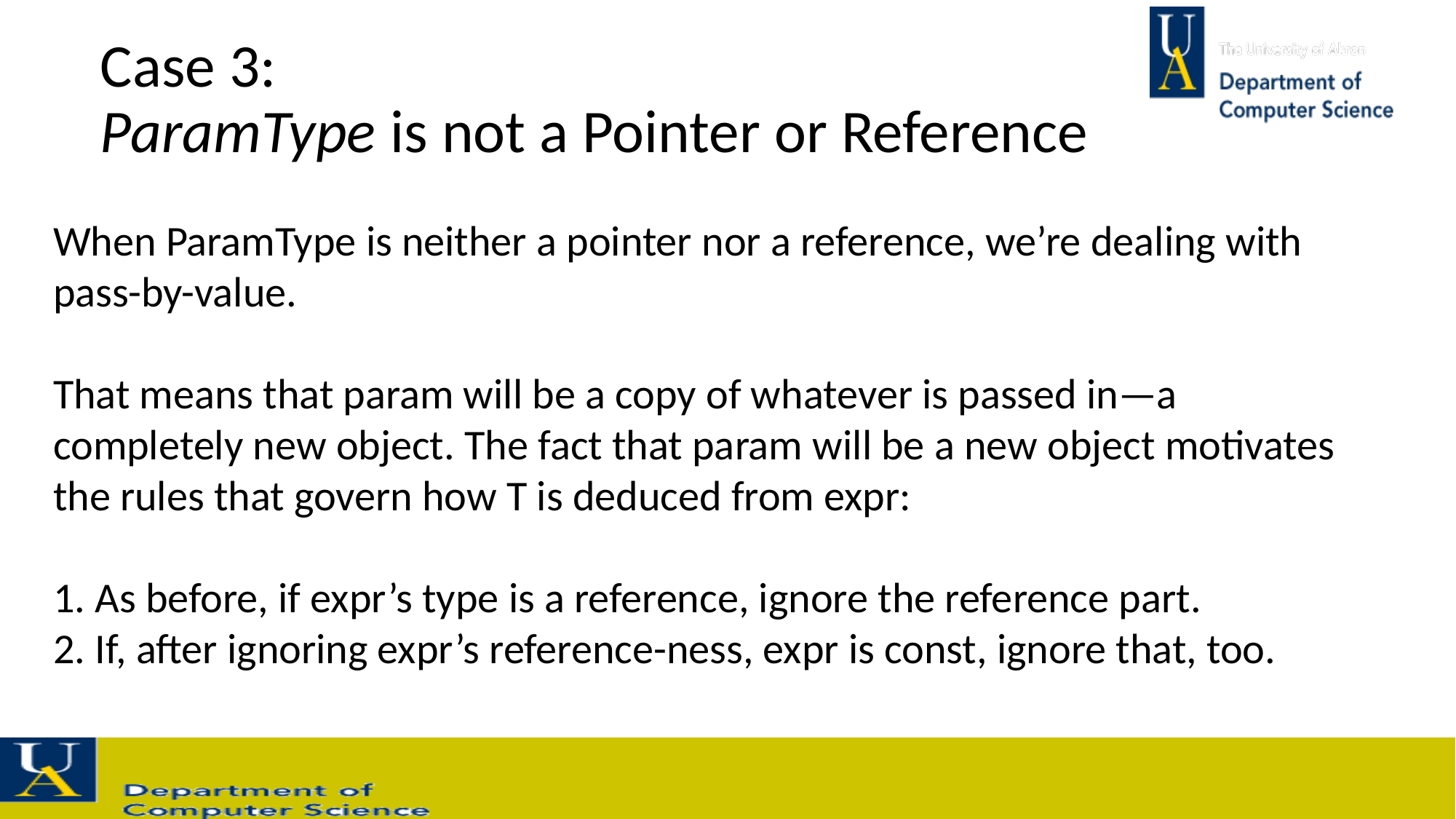

# Case 3: ParamType is not a Pointer or Reference
When ParamType is neither a pointer nor a reference, we’re dealing with pass-by-value.

That means that param will be a copy of whatever is passed in—a completely new object. The fact that param will be a new object motivates the rules that govern how T is deduced from expr:

1. As before, if expr’s type is a reference, ignore the reference part.
2. If, after ignoring expr’s reference-ness, expr is const, ignore that, too.